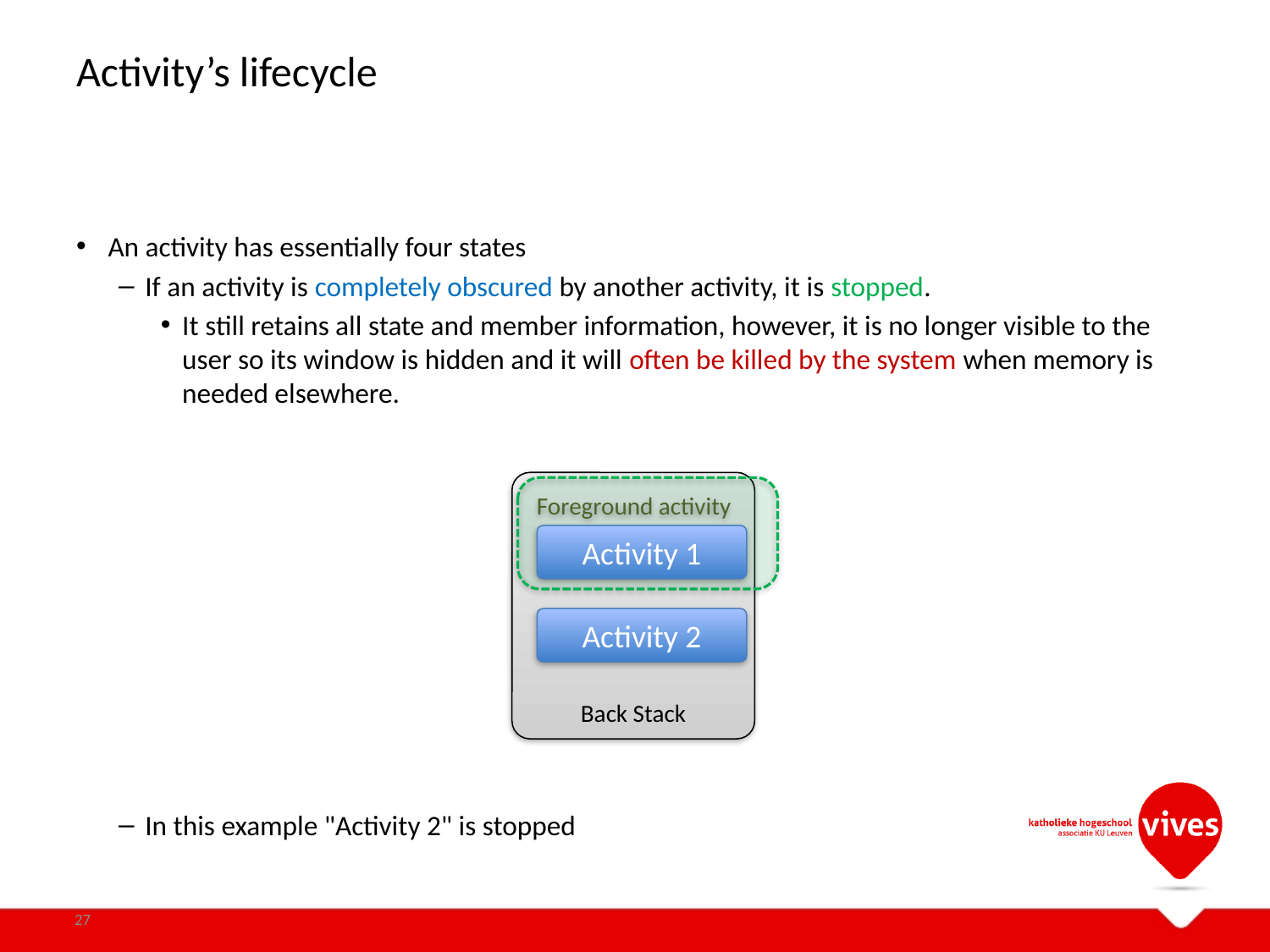

# Activity’s lifecycle
An activity has essentially four states
If an activity is completely obscured by another activity, it is stopped.
It still retains all state and member information, however, it is no longer visible to the user so its window is hidden and it will often be killed by the system when memory is needed elsewhere.

In this example "Activity 2" is stopped
Back Stack
Foreground activity
Activity 1
Activity 2
27